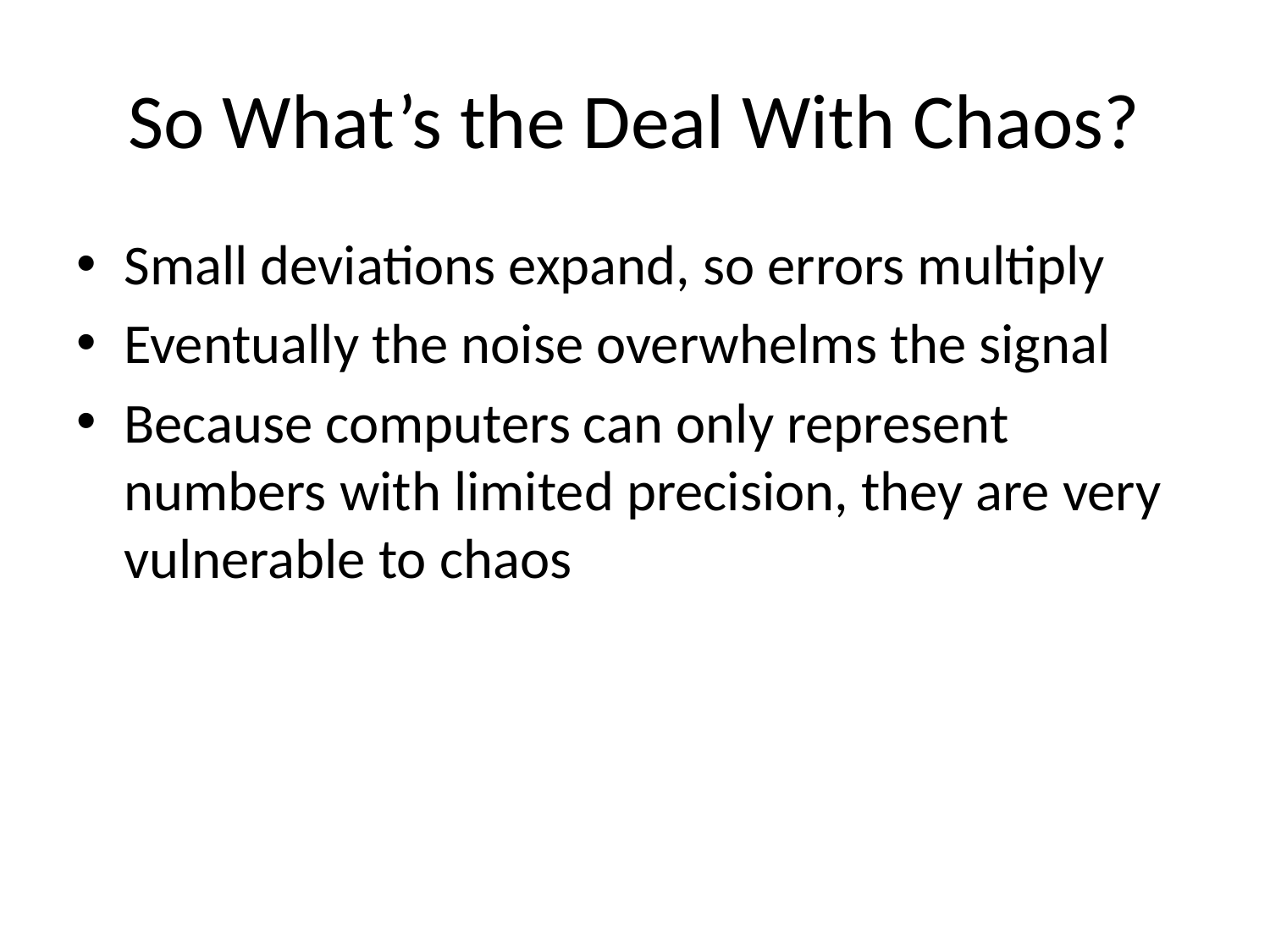

# So What’s the Deal With Chaos?
Small deviations expand, so errors multiply
Eventually the noise overwhelms the signal
Because computers can only represent numbers with limited precision, they are very vulnerable to chaos